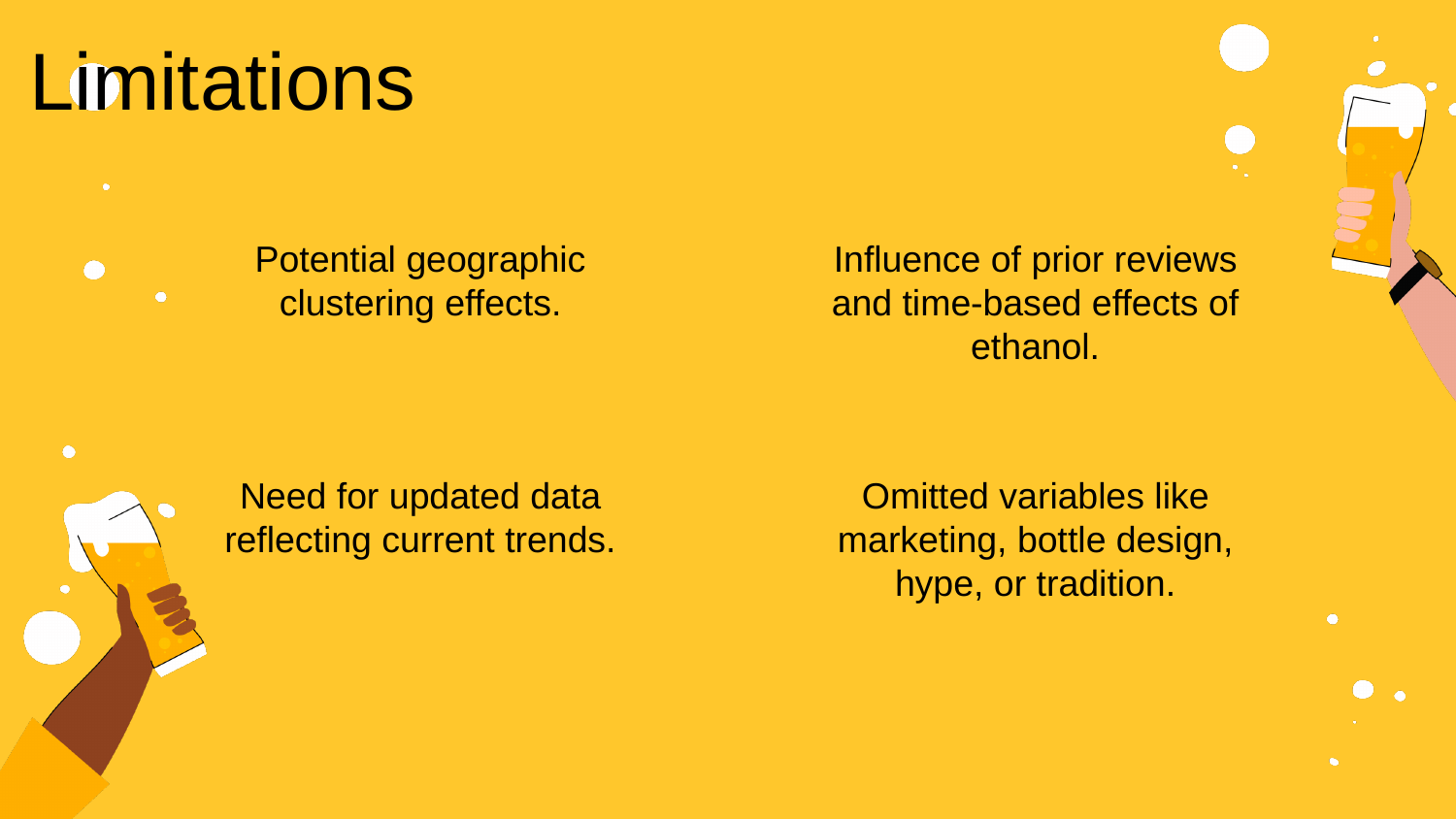

Limitations
Potential geographic clustering effects.
Influence of prior reviews and time-based effects of ethanol.
Need for updated data reflecting current trends.
Omitted variables like marketing, bottle design, hype, or tradition.